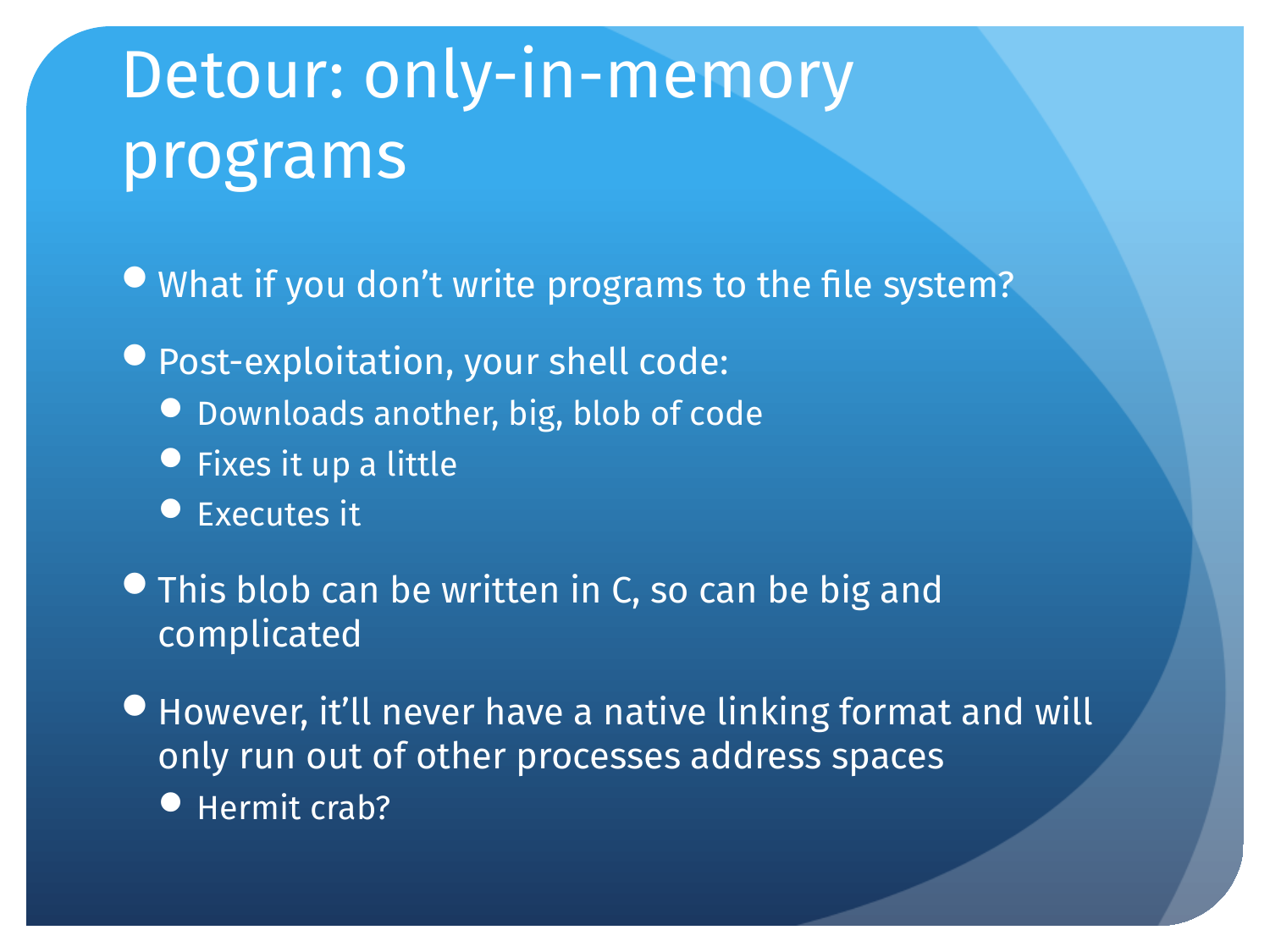

# Detour: only-in-memory programs
What if you don’t write programs to the file system?
Post-exploitation, your shell code:
Downloads another, big, blob of code
Fixes it up a little
Executes it
This blob can be written in C, so can be big and complicated
However, it’ll never have a native linking format and will only run out of other processes address spaces
Hermit crab?